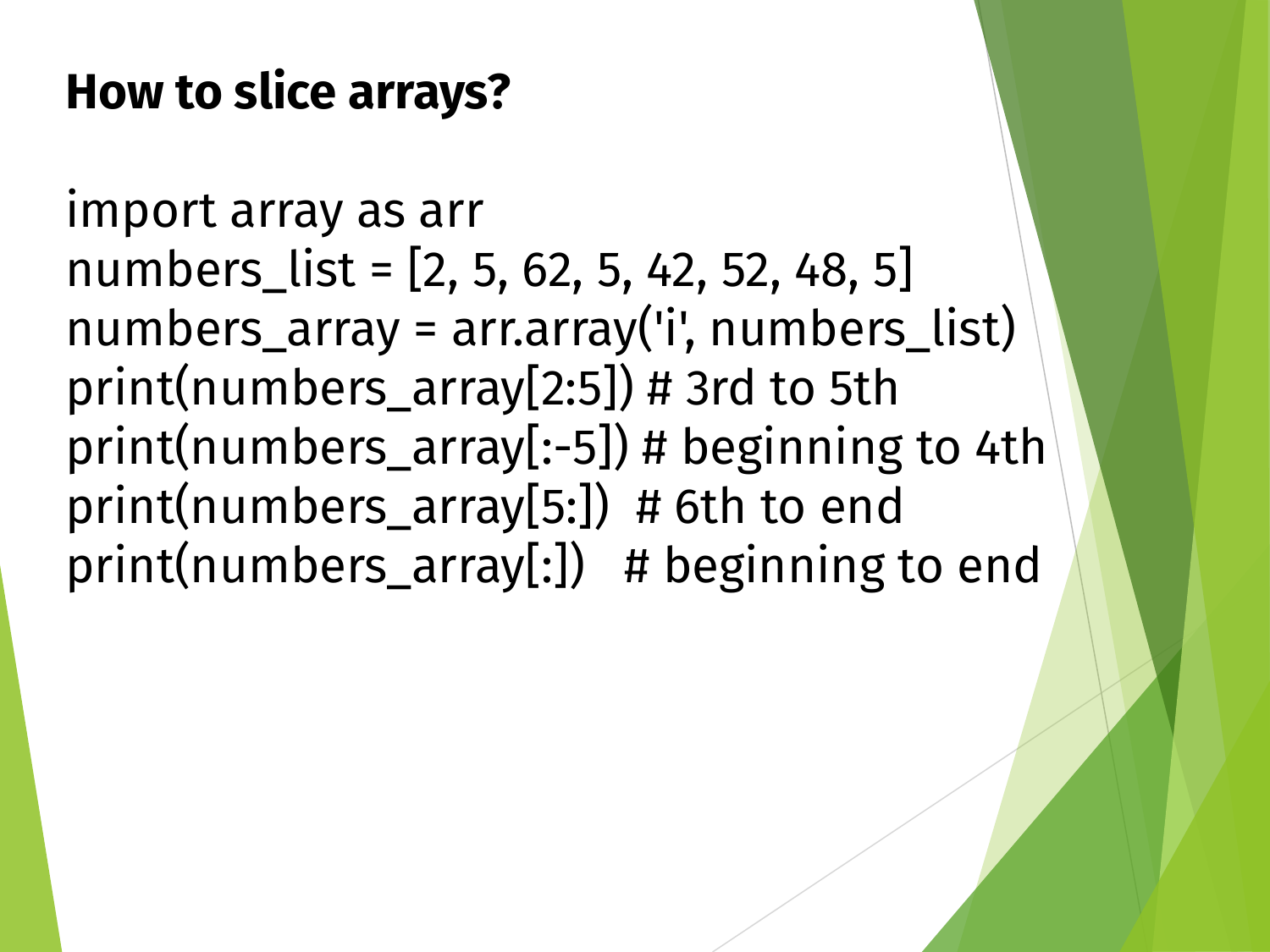

How to slice arrays?

import array as arr
numbers_list = [2, 5, 62, 5, 42, 52, 48, 5]
numbers_array = arr.array('i', numbers_list)
print(numbers_array[2:5]) # 3rd to 5th
print(numbers_array[:-5]) # beginning to 4th
print(numbers_array[5:])  # 6th to end
print(numbers_array[:])   # beginning to end